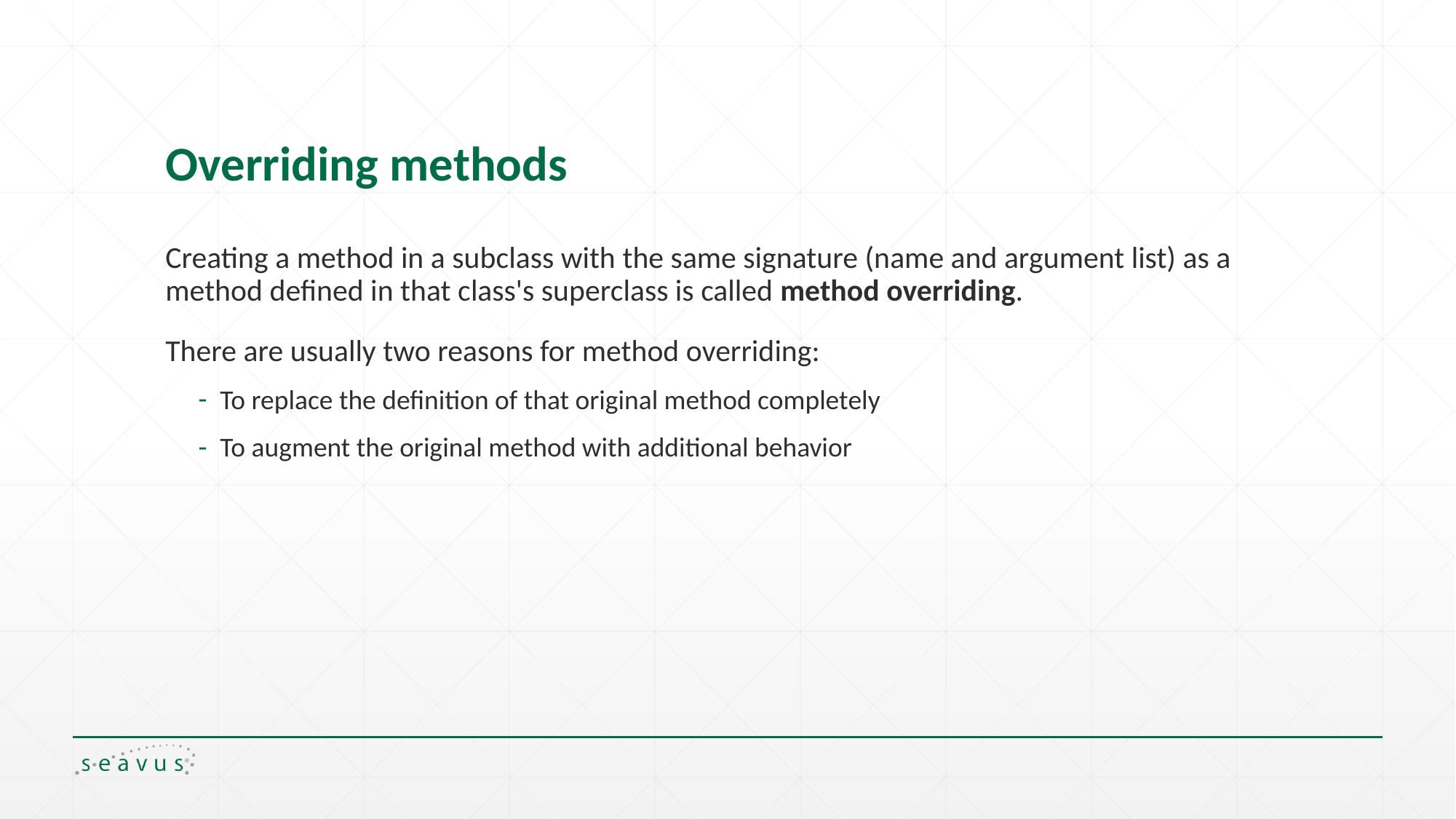

# Overriding methods
Creating a method in a subclass with the same signature (name and argument list) as a method defined in that class's superclass is called method overriding.
There are usually two reasons for method overriding:
To replace the definition of that original method completely
To augment the original method with additional behavior